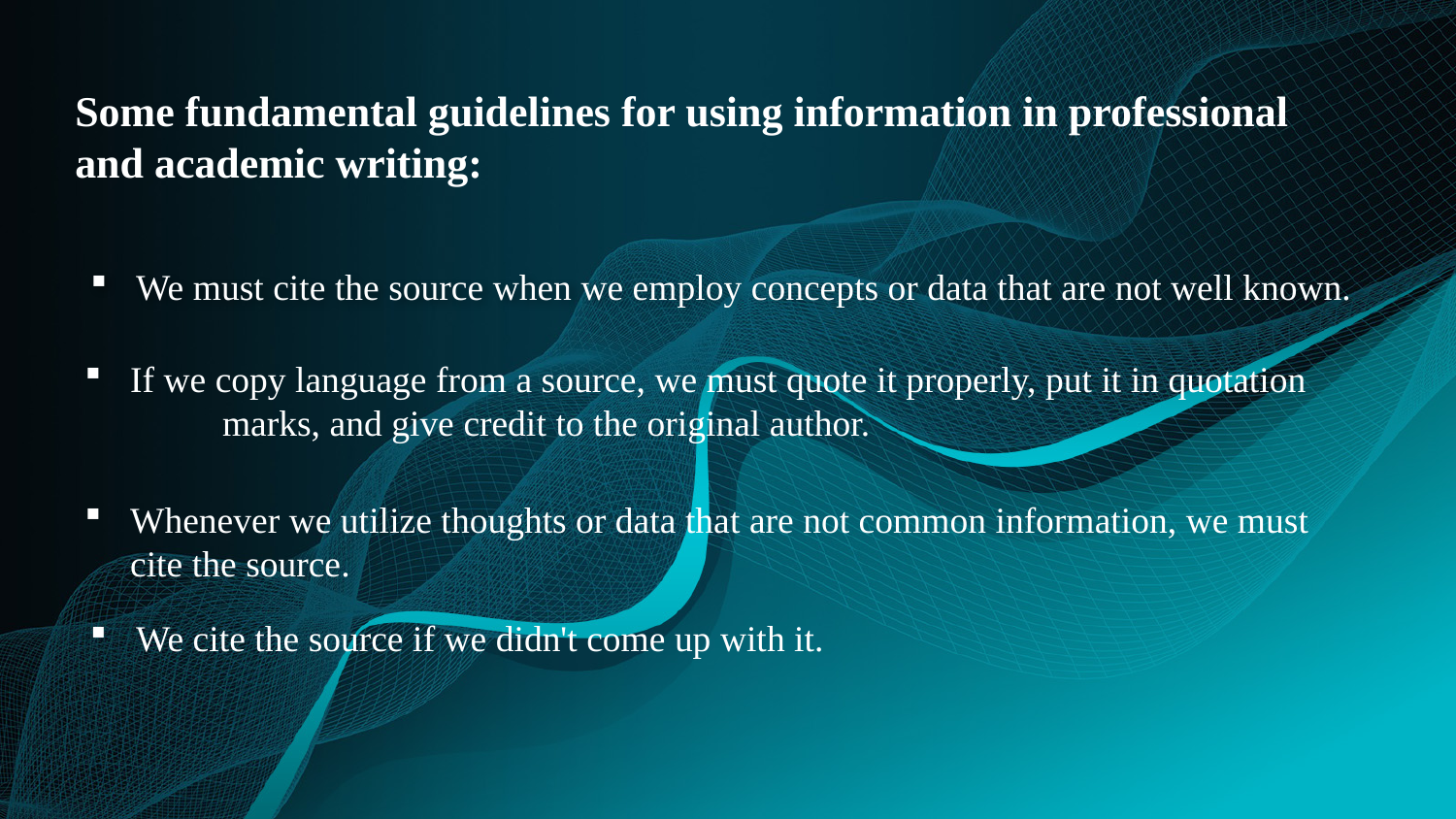

Some fundamental guidelines for using information in professional and academic writing:

# We must cite the source when we employ concepts or data that are not well known.
If we copy language from a source, we must quote it properly, put it in quotation            marks, and give credit to the original author.
Whenever we utilize thoughts or data that are not common information, we must cite the source.
We cite the source if we didn't come up with it.